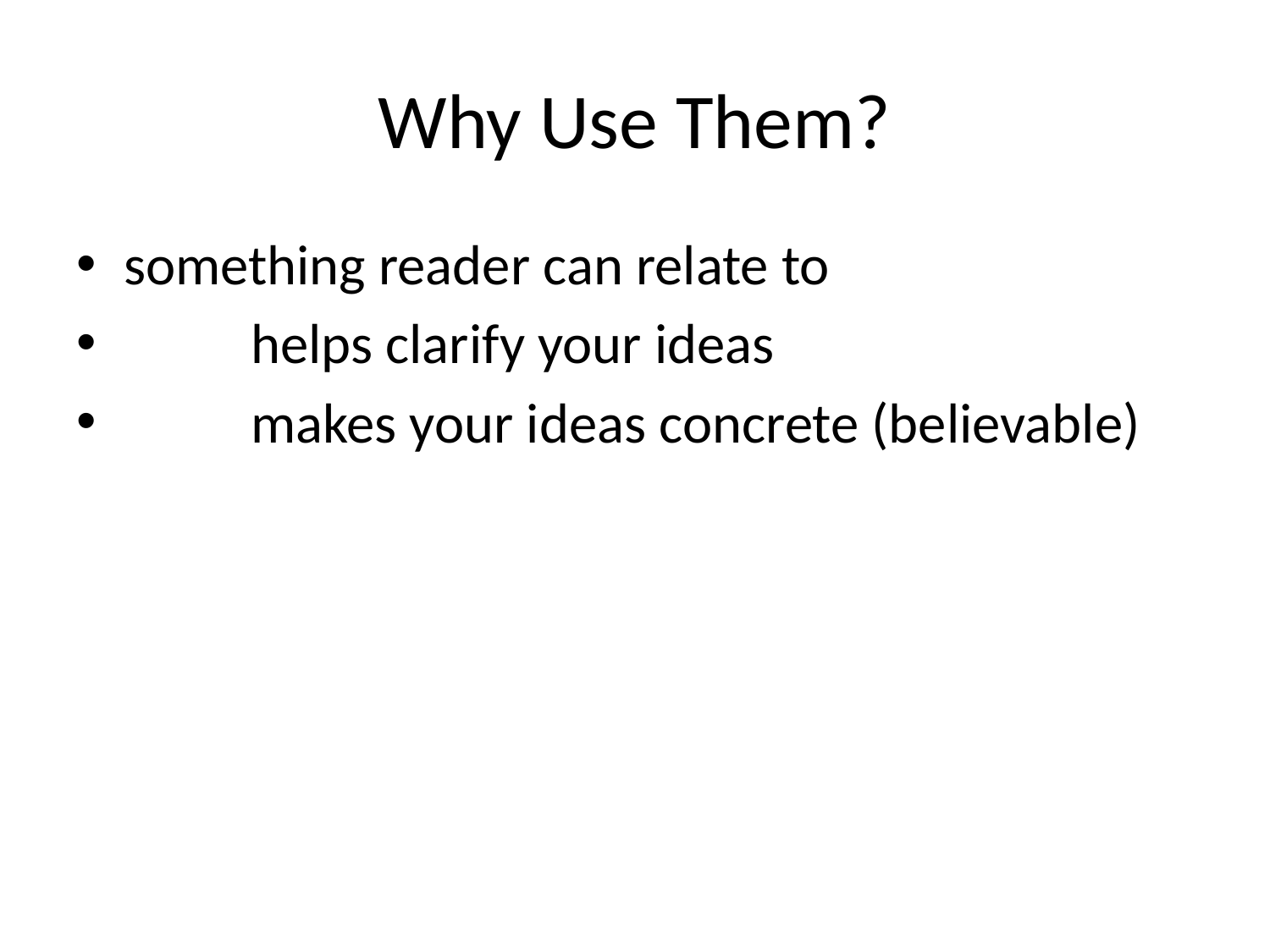

# Why Use Them?
something reader can relate to
	helps clarify your ideas
	makes your ideas concrete (believable)